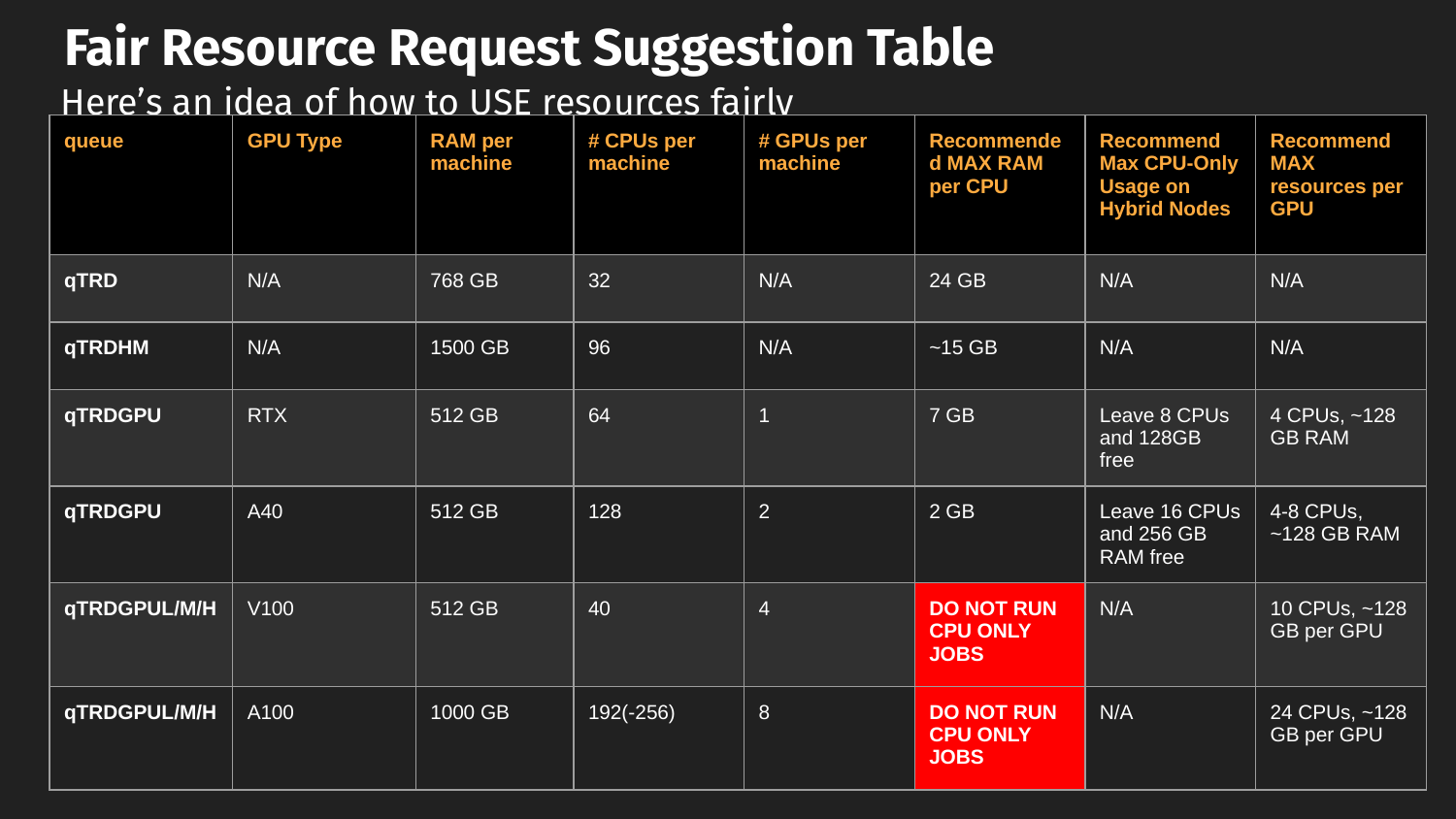

# Fair Resource Request Suggestion Table
Here’s an idea of how to USE resources fairly

| queue | GPU Type | RAM per machine | # CPUs per machine | # GPUs per machine | Recommended MAX RAM per CPU | Recommend Max CPU-Only Usage on Hybrid Nodes | Recommend MAX resources per GPU |
| --- | --- | --- | --- | --- | --- | --- | --- |
| qTRD | N/A | 768 GB | 32 | N/A | 24 GB | N/A | N/A |
| qTRDHM | N/A | 1500 GB | 96 | N/A | ~15 GB | N/A | N/A |
| qTRDGPU | RTX | 512 GB | 64 | 1 | 7 GB | Leave 8 CPUs and 128GB free | 4 CPUs, ~128 GB RAM |
| qTRDGPU | A40 | 512 GB | 128 | 2 | 2 GB | Leave 16 CPUs and 256 GB RAM free | 4-8 CPUs, ~128 GB RAM |
| qTRDGPUL/M/H | V100 | 512 GB | 40 | 4 | DO NOT RUN CPU ONLY JOBS | N/A | 10 CPUs, ~128 GB per GPU |
| qTRDGPUL/M/H | A100 | 1000 GB | 192(-256) | 8 | DO NOT RUN CPU ONLY JOBS | N/A | 24 CPUs, ~128 GB per GPU |